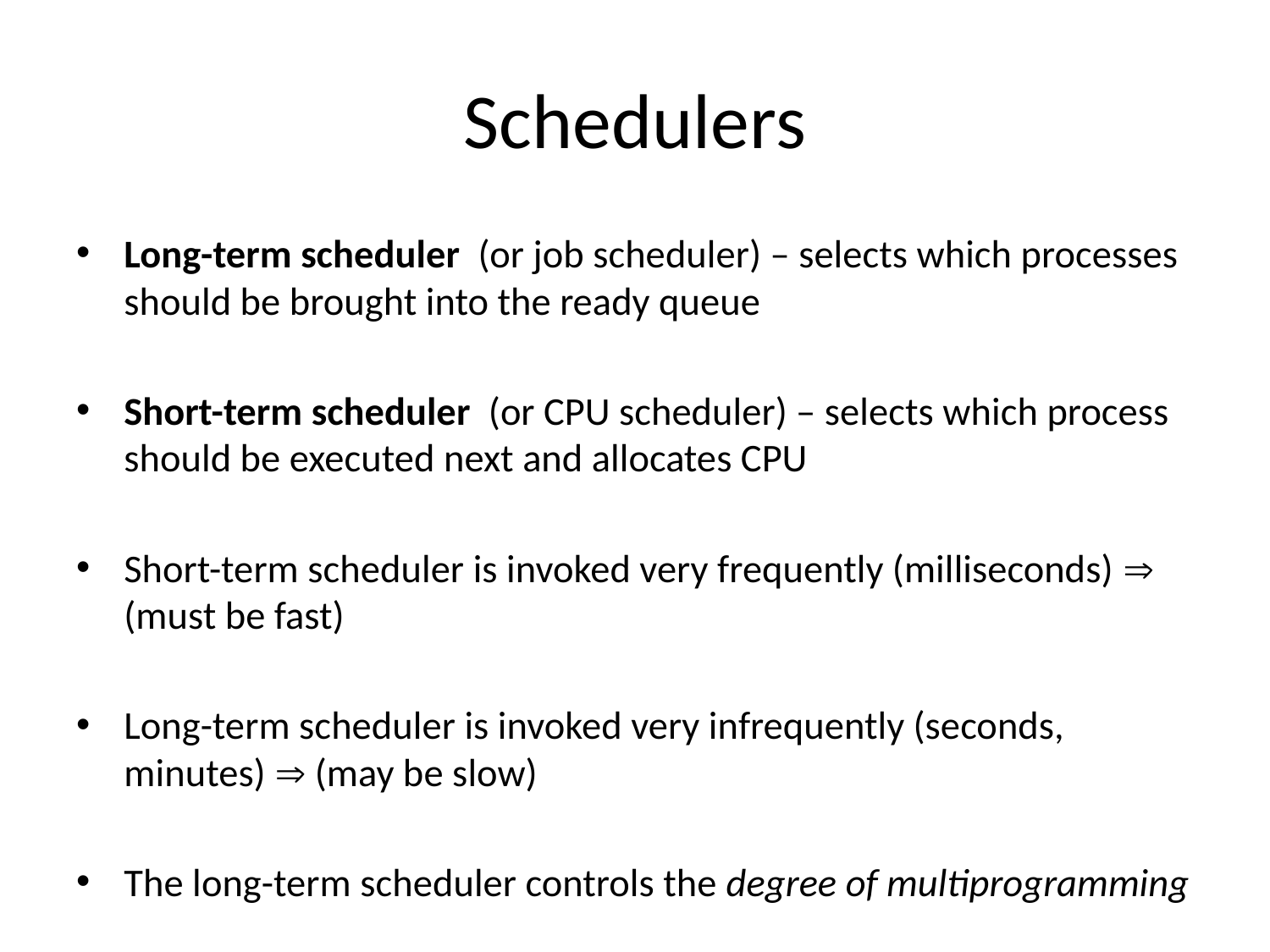

# Schedulers
Long-term scheduler  (or job scheduler) – selects which processes should be brought into the ready queue

Short-term scheduler  (or CPU scheduler) – selects which process should be executed next and allocates CPU

Short-term scheduler is invoked very frequently (milliseconds) ⇒ (must be fast)

Long-term scheduler is invoked very infrequently (seconds, minutes) ⇒ (may be slow)

The long-term scheduler controls the degree of multiprogramming